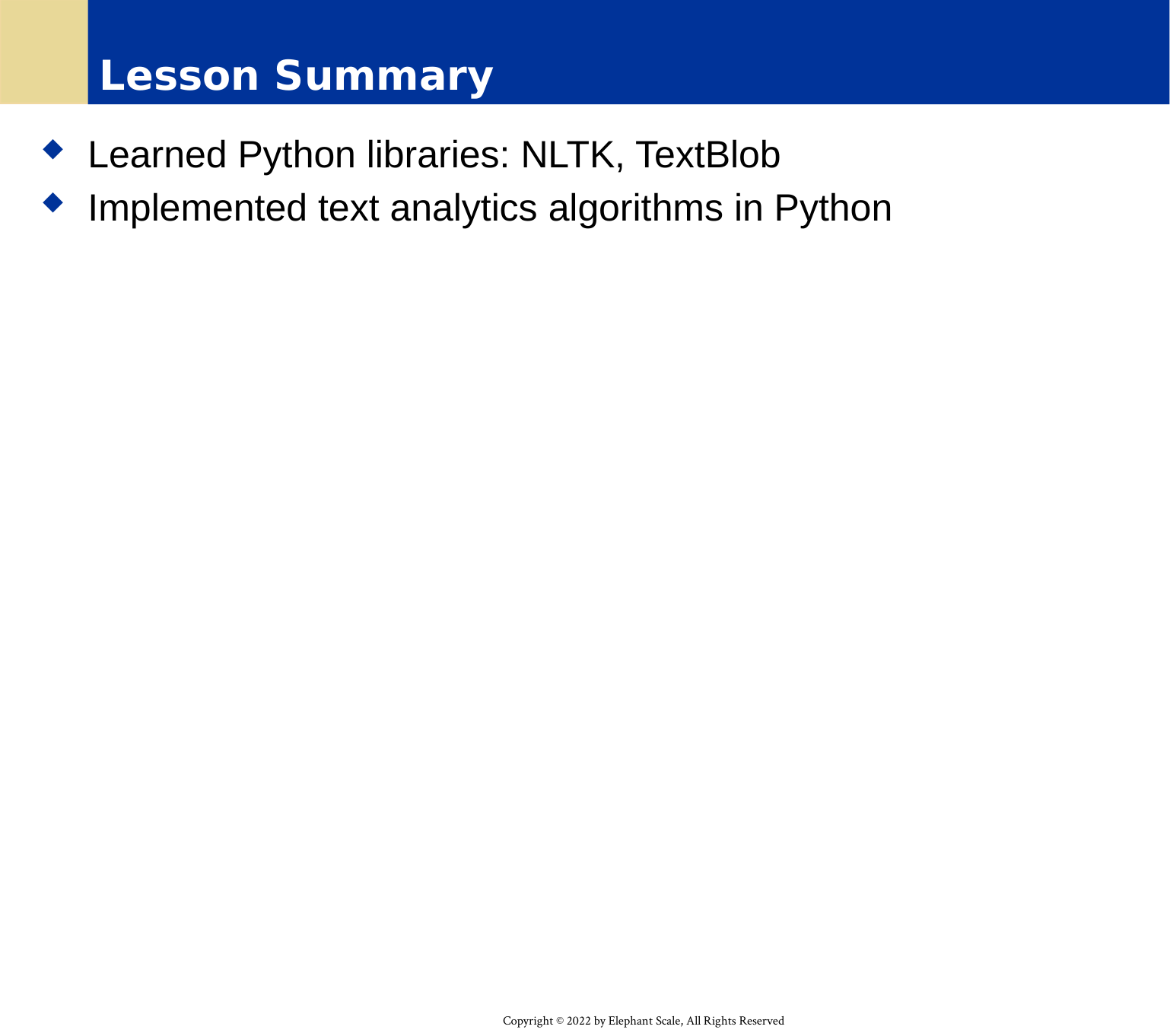

# Lesson Summary
 Learned Python libraries: NLTK, TextBlob
 Implemented text analytics algorithms in Python
Copyright © 2022 by Elephant Scale, All Rights Reserved